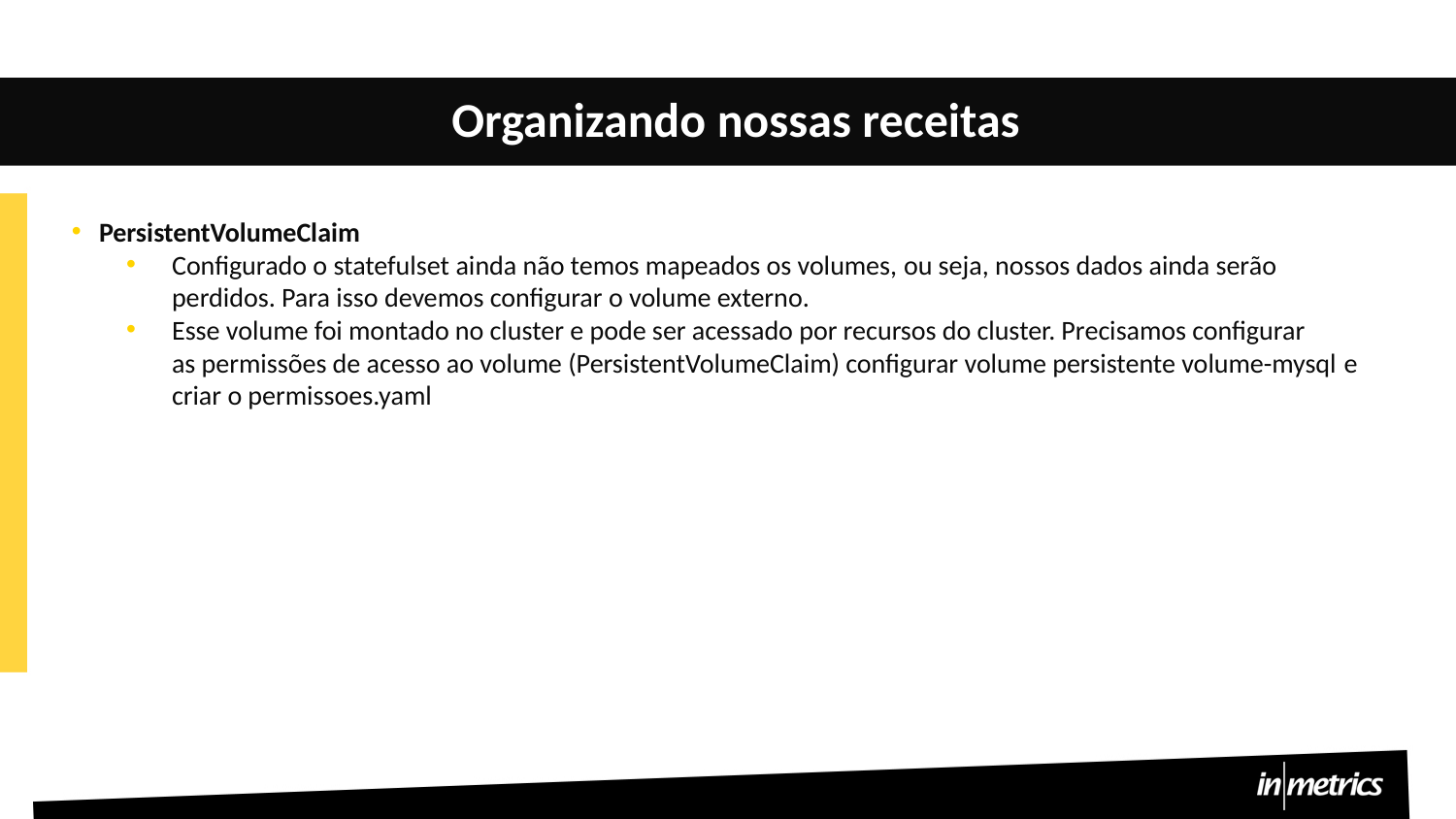

# Organizando nossas receitas

PersistentVolumeClaim
Configurado o statefulset ainda não temos mapeados os volumes, ou seja, nossos dados ainda serão perdidos. Para isso devemos configurar o volume externo.
Esse volume foi montado no cluster e pode ser acessado por recursos do cluster. Precisamos configurar as permissões de acesso ao volume (PersistentVolumeClaim) configurar volume persistente volume-mysql e criar o permissoes.yaml